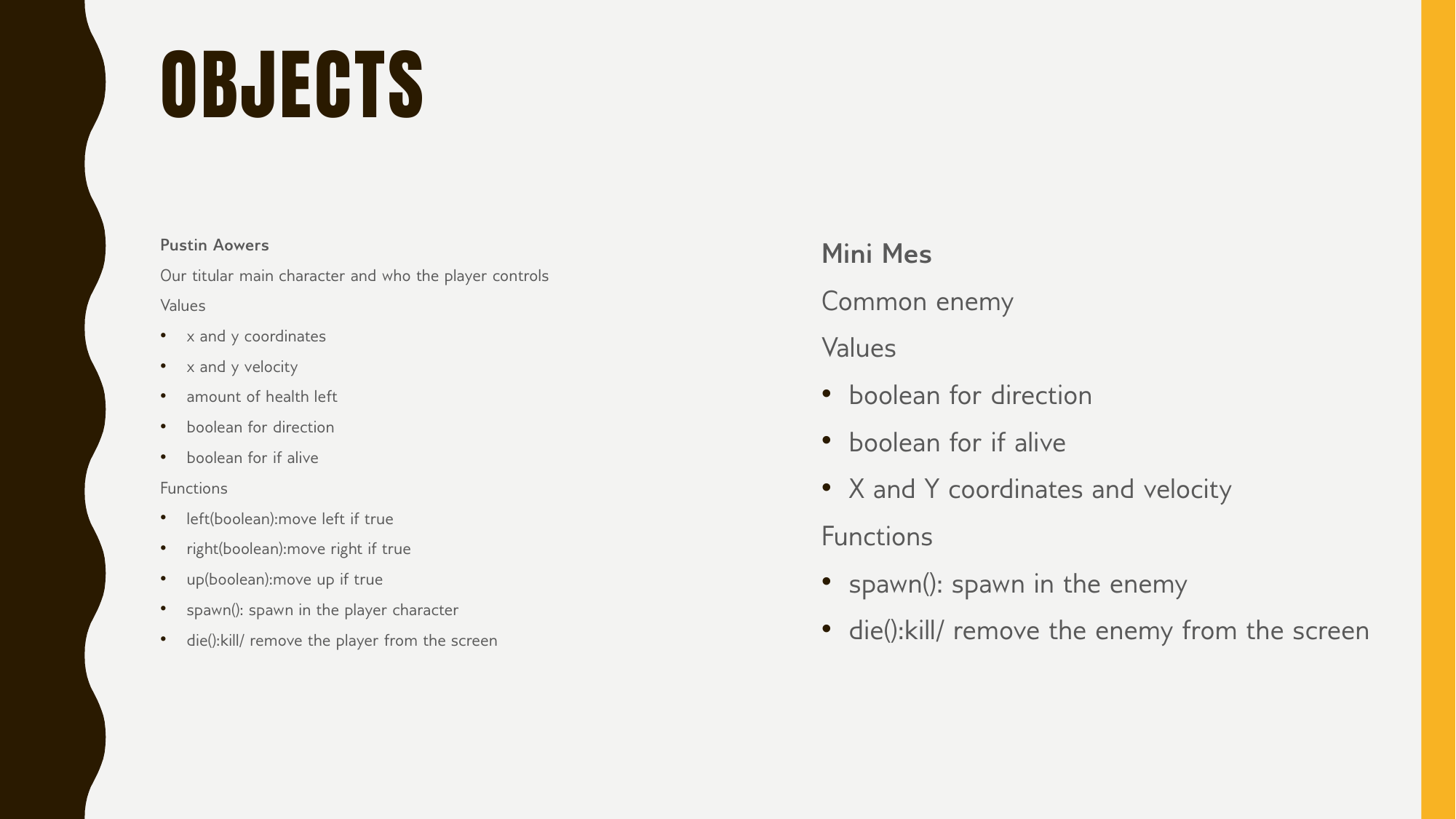

# Objects
Pustin Aowers
Our titular main character and who the player controls
Values
x and y coordinates
x and y velocity
amount of health left
boolean for direction
boolean for if alive
Functions
left(boolean):move left if true
right(boolean):move right if true
up(boolean):move up if true
spawn(): spawn in the player character
die():kill/ remove the player from the screen

Mini Mes
Common enemy
Values
boolean for direction
boolean for if alive
X and Y coordinates and velocity
Functions
spawn(): spawn in the enemy
die():kill/ remove the enemy from the screen